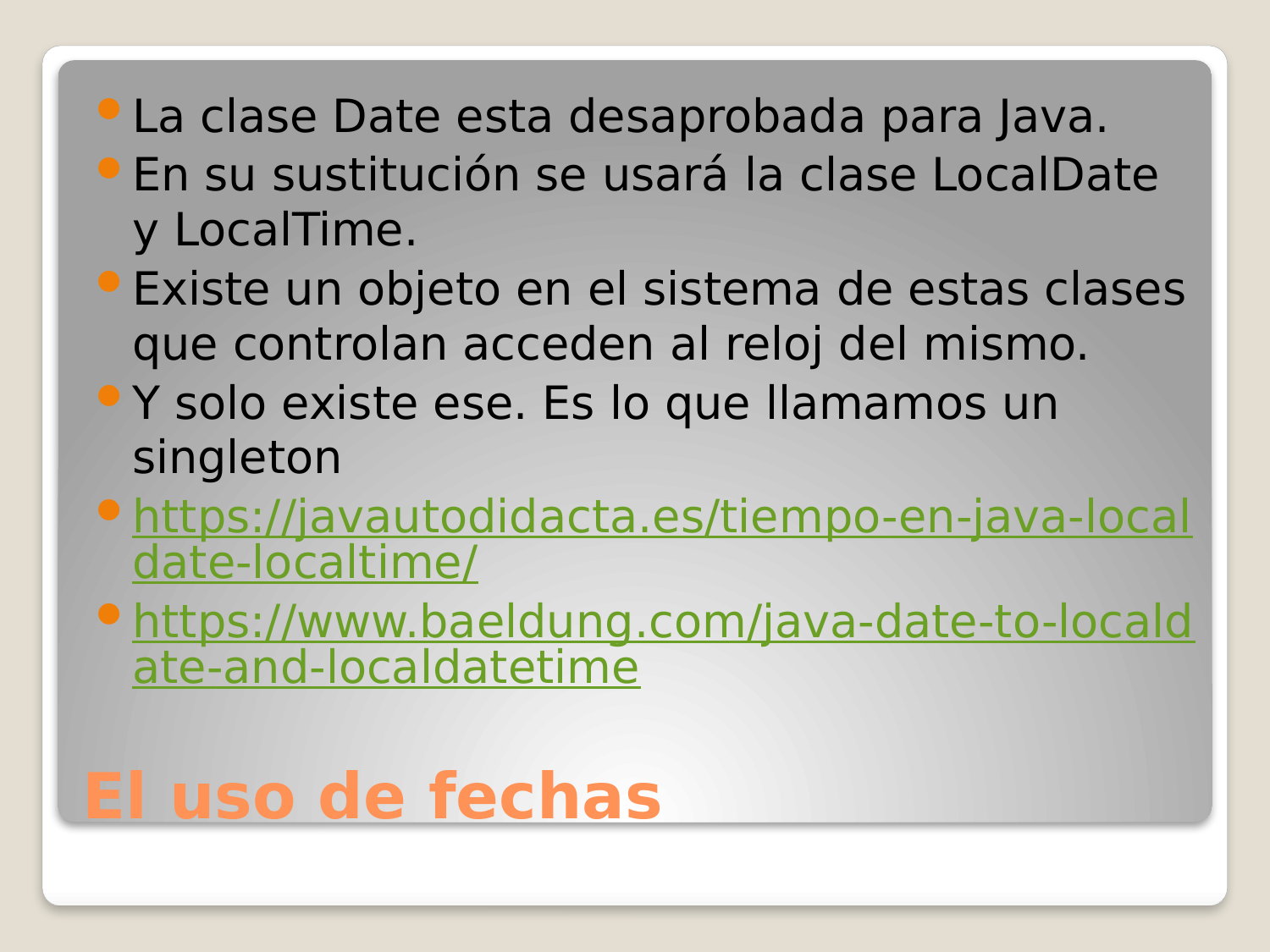

La clase Date esta desaprobada para Java.
En su sustitución se usará la clase LocalDate y LocalTime.
Existe un objeto en el sistema de estas clases que controlan acceden al reloj del mismo.
Y solo existe ese. Es lo que llamamos un singleton
https://javautodidacta.es/tiempo-en-java-localdate-localtime/
https://www.baeldung.com/java-date-to-localdate-and-localdatetime
# El uso de fechas